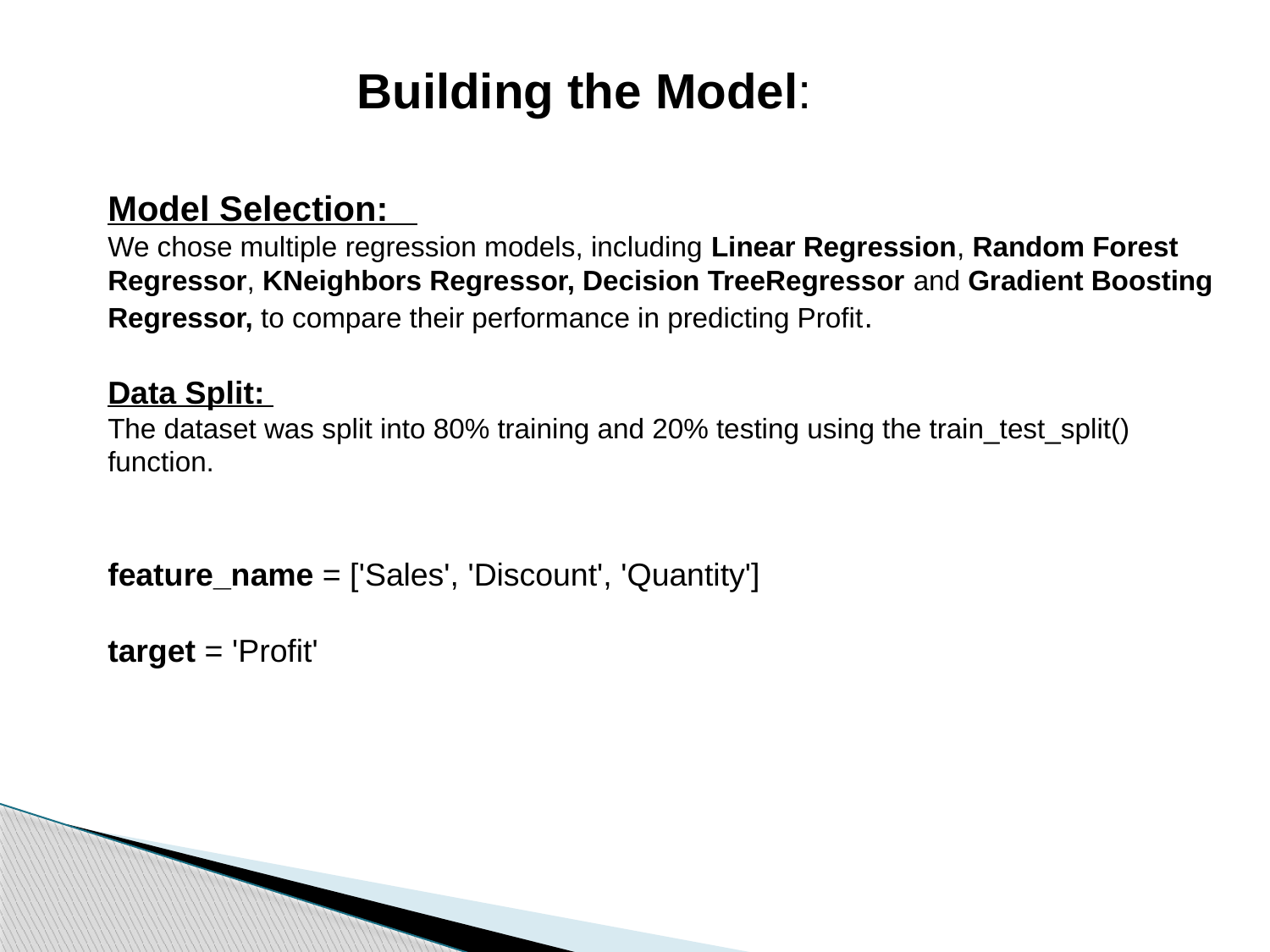

Building the Model:
Model Selection:
We chose multiple regression models, including Linear Regression, Random Forest Regressor, KNeighbors Regressor, Decision TreeRegressor and Gradient Boosting Regressor, to compare their performance in predicting Profit.

Data Split:
The dataset was split into 80% training and 20% testing using the train_test_split() function.

feature_name = ['Sales', 'Discount', 'Quantity']

target = 'Profit'